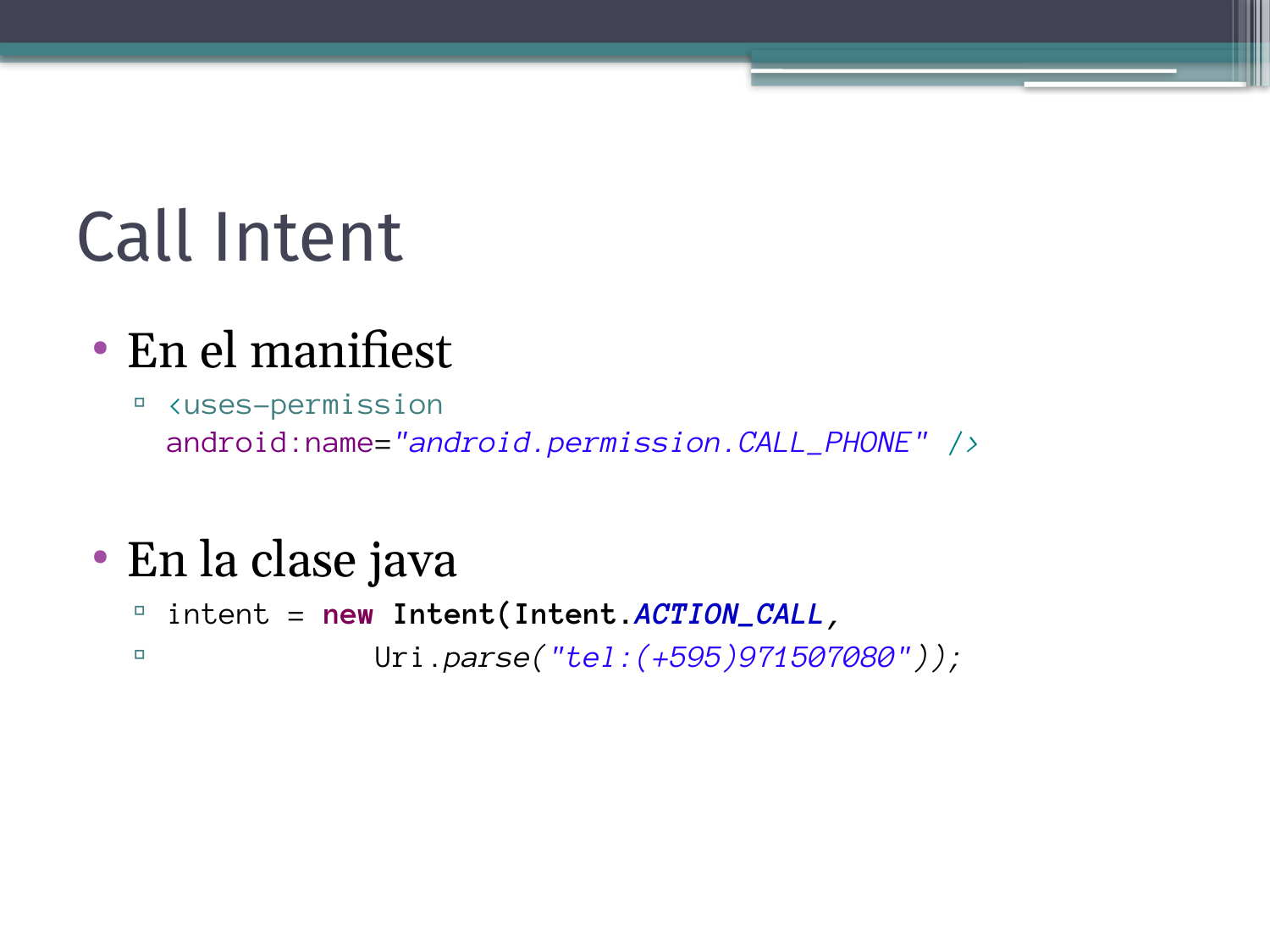

# Call Intent
En el manifiest
<uses-permission android:name="android.permission.CALL_PHONE" />

En la clase java
intent = new Intent(Intent.ACTION_CALL,
            Uri.parse("tel:(+595)971507080"));